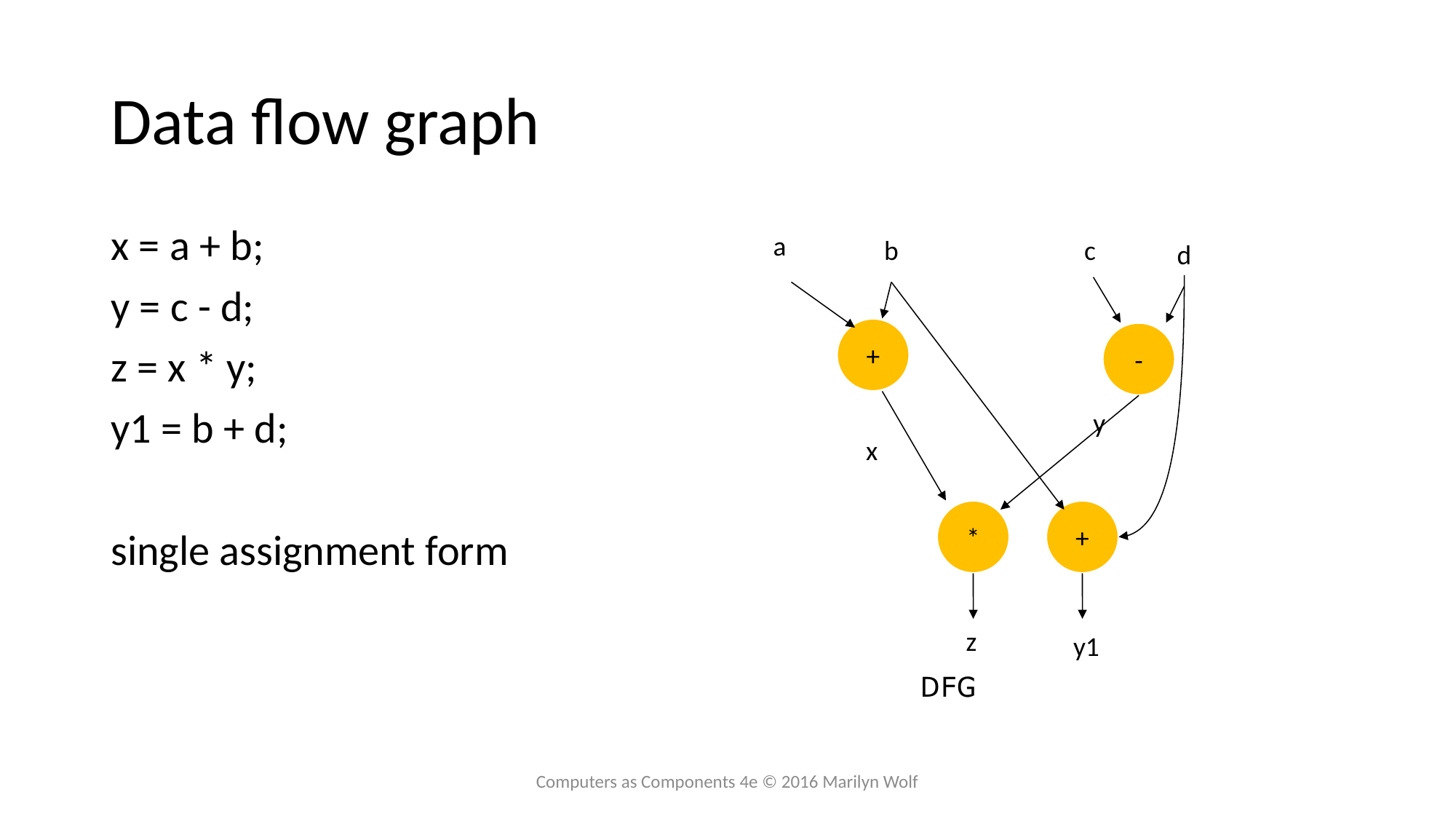

# Data flow graph
x = a + b;
y = c - d;
z = x * y;
y1 = b + d;

single assignment form
a
b
c
d

+
-

y
x
*
+

z
y1
DFG
Computers as Components 4e © 2016 Marilyn Wolf